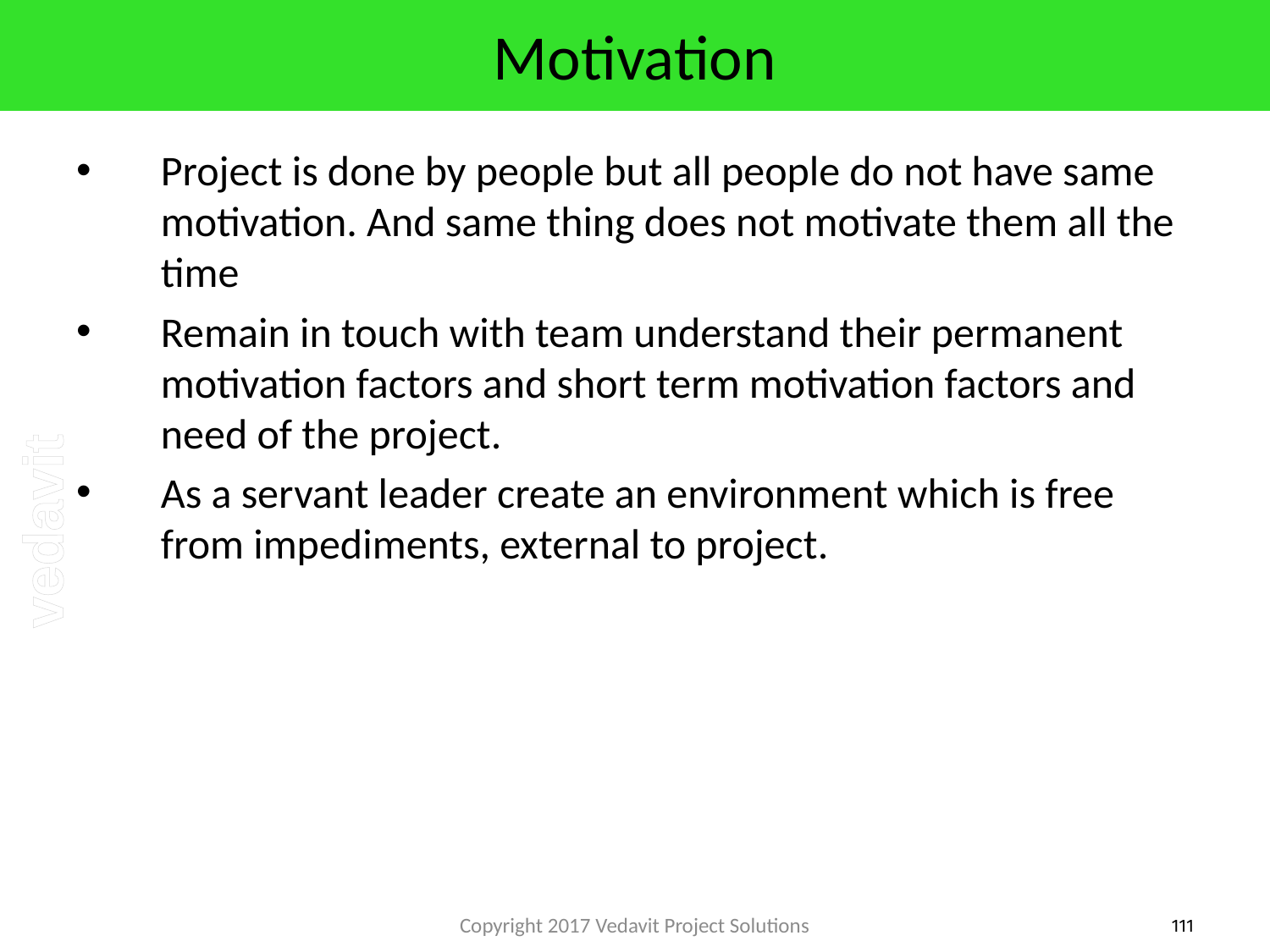

# Motivation
Project is done by people but all people do not have same motivation. And same thing does not motivate them all the time
Remain in touch with team understand their permanent motivation factors and short term motivation factors and need of the project.
As a servant leader create an environment which is free from impediments, external to project.

Copyright 2017 Vedavit Project Solutions
111